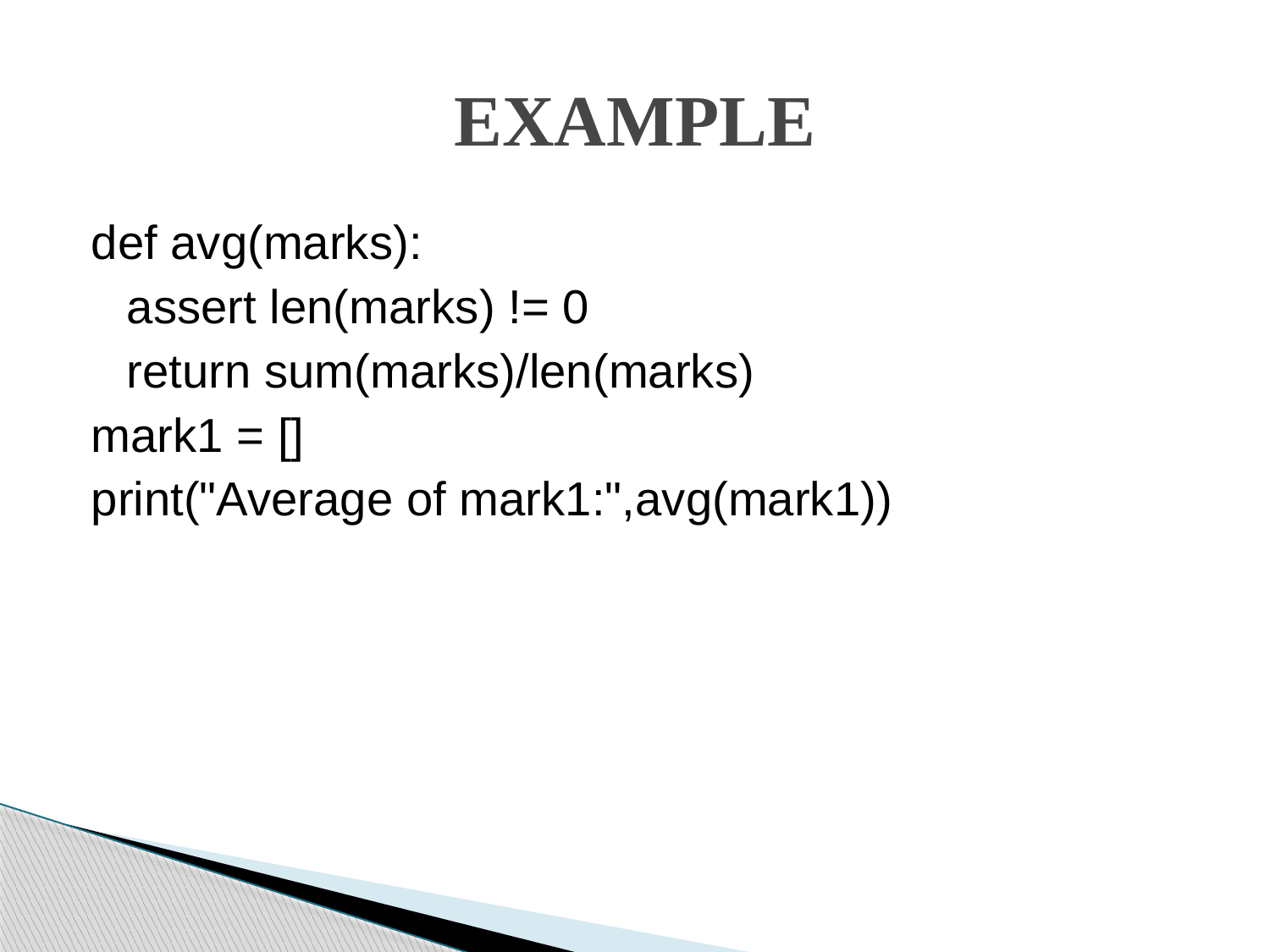

# EXAMPLE
def avg(marks):
	assert len(marks) != 0
	return sum(marks)/len(marks)
mark1 = []
print("Average of mark1:",avg(mark1))